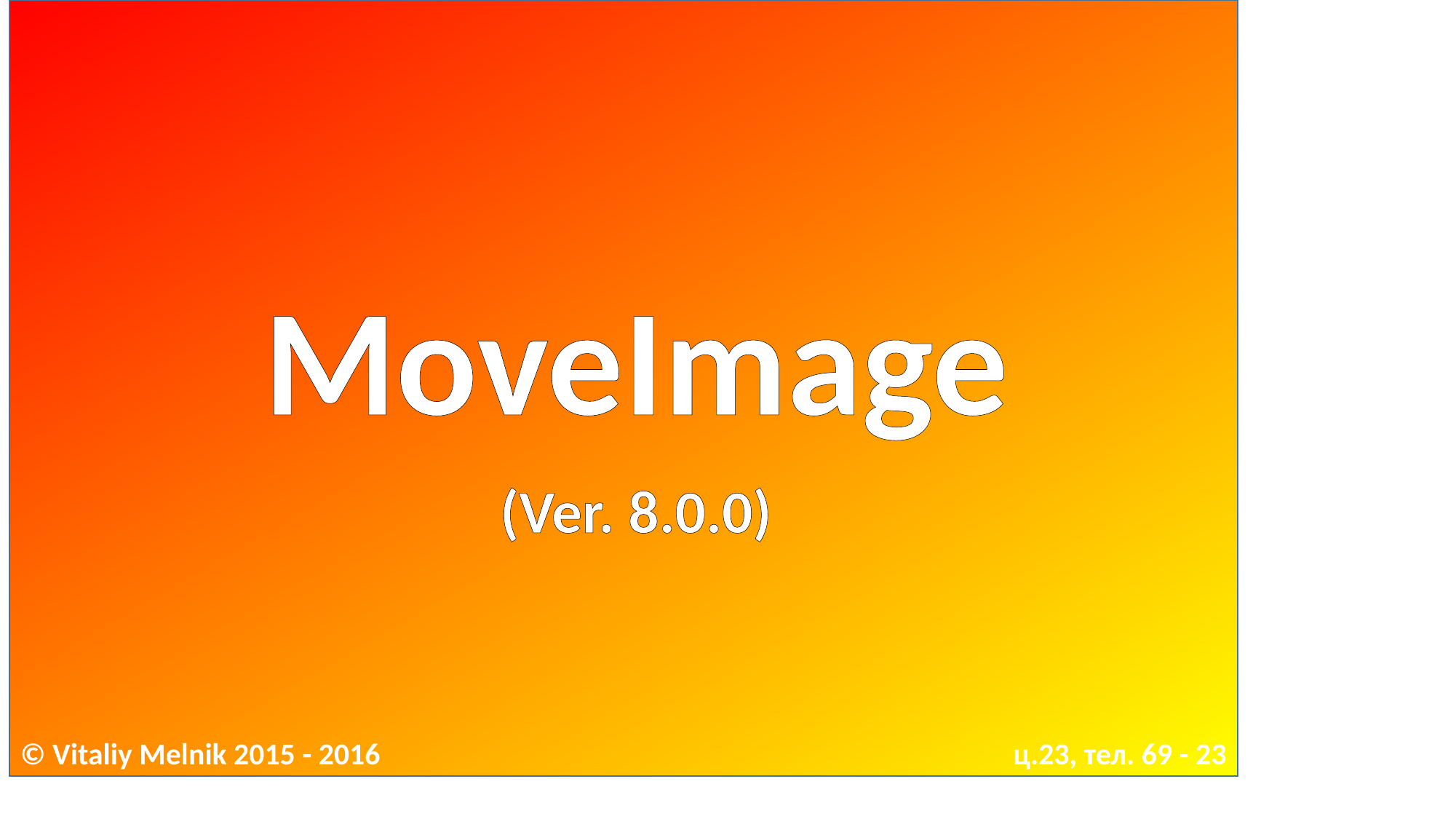

MoveImage
(Ver. 8.0.0)
© Vitaliy Melnik 2015 - 2016
ц.23, тел. 69 - 23